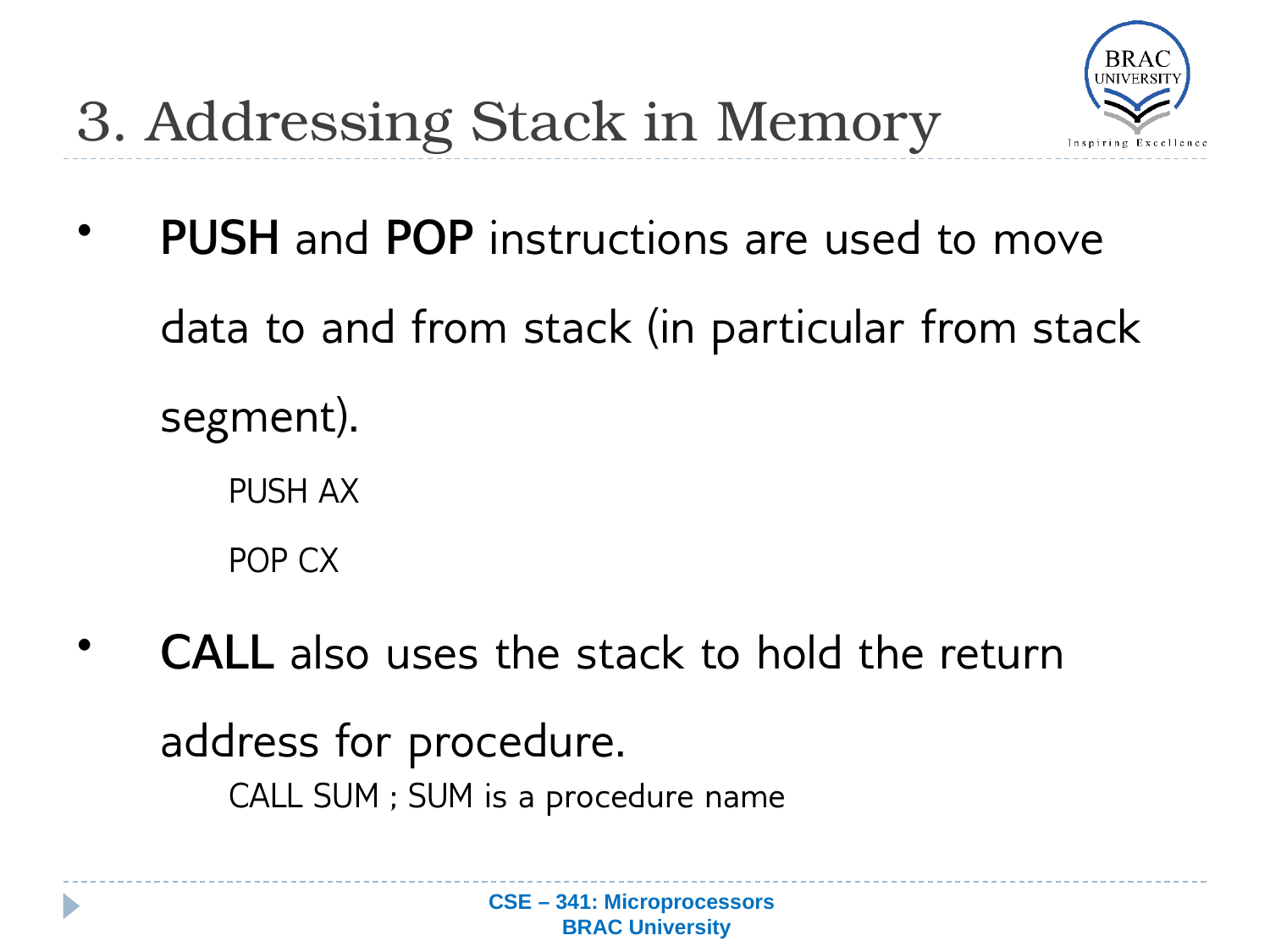

# 3. Addressing Stack in Memory
PUSH and POP instructions are used to move data to and from stack (in particular from stack segment).
PUSH AX
POP CX
CALL also uses the stack to hold the return address for procedure.
CALL SUM ; SUM is a procedure name

CSE – 341: Microprocessors
    BRAC University